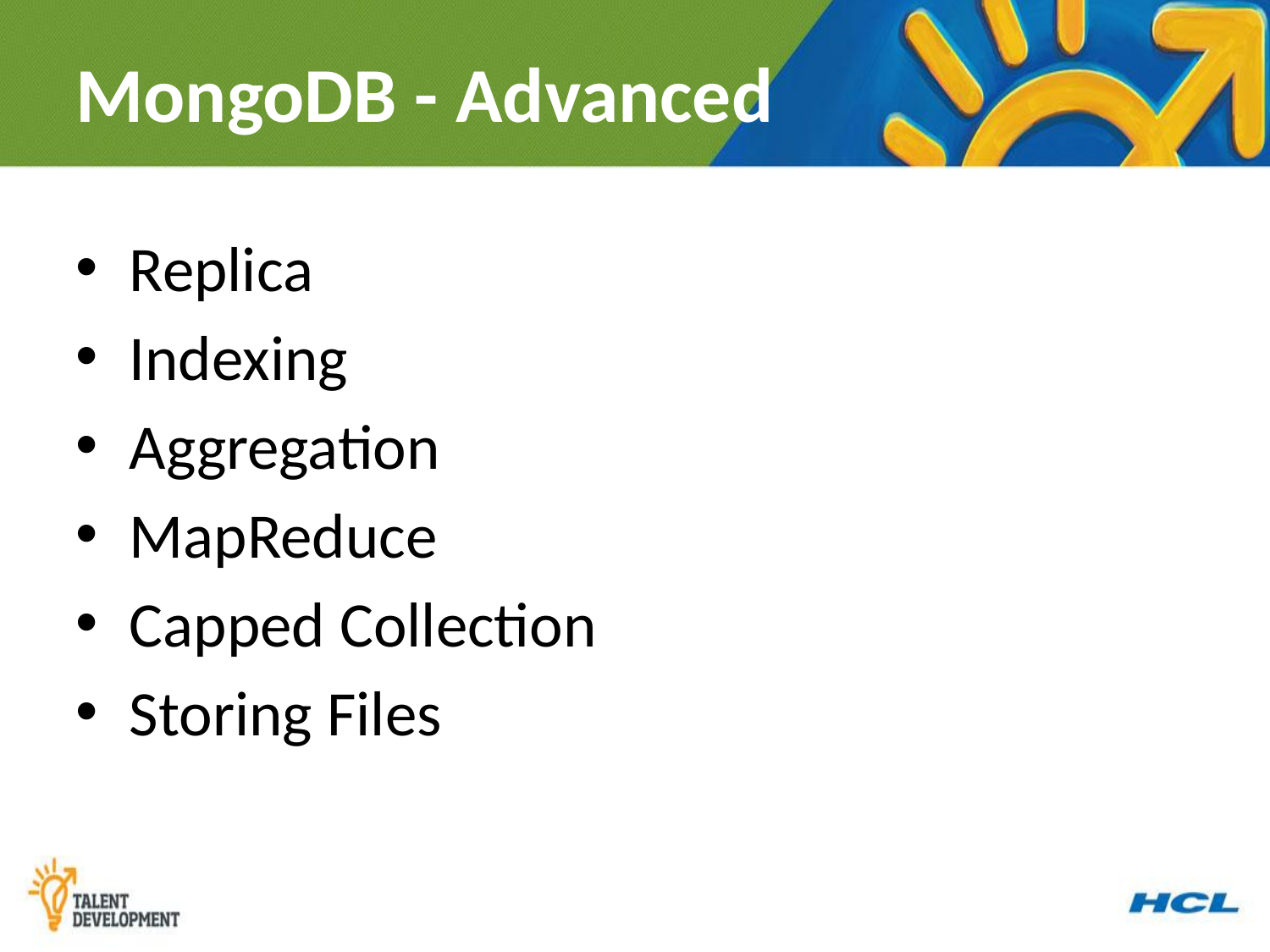

# MongoDB - Advanced
Replica
Indexing
Aggregation
MapReduce
Capped Collection
Storing Files